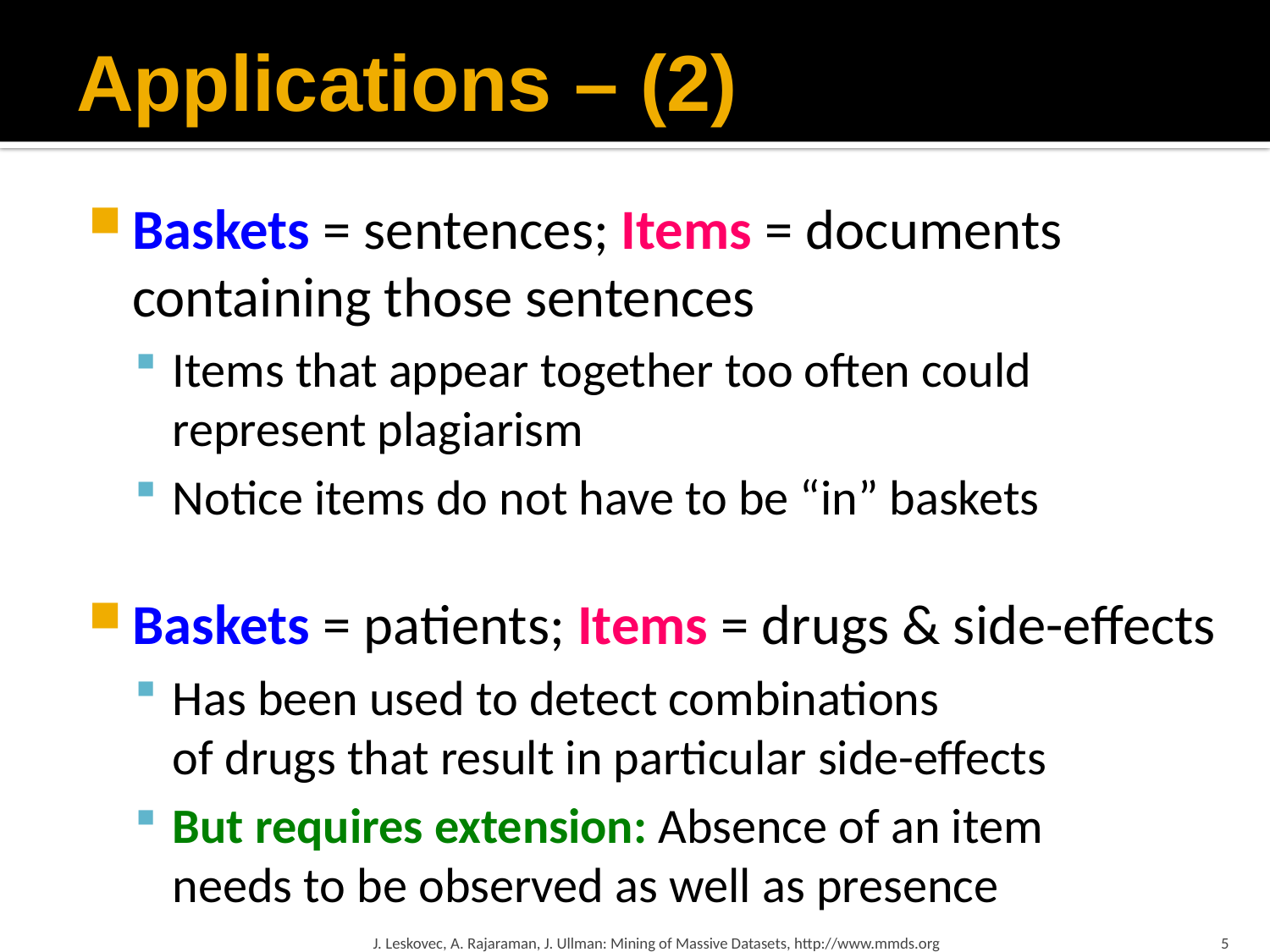

# Applications – (2)
Baskets = sentences; Items = documents containing those sentences
Items that appear together too often could represent plagiarism
Notice items do not have to be “in” baskets

Baskets = patients; Items = drugs & side-effects
Has been used to detect combinations
of drugs that result in particular side-effects
But requires extension: Absence of an item
needs to be observed as well as presence
J. Leskovec, A. Rajaraman, J. Ullman: Mining of Massive Datasets, http://www.mmds.org
5